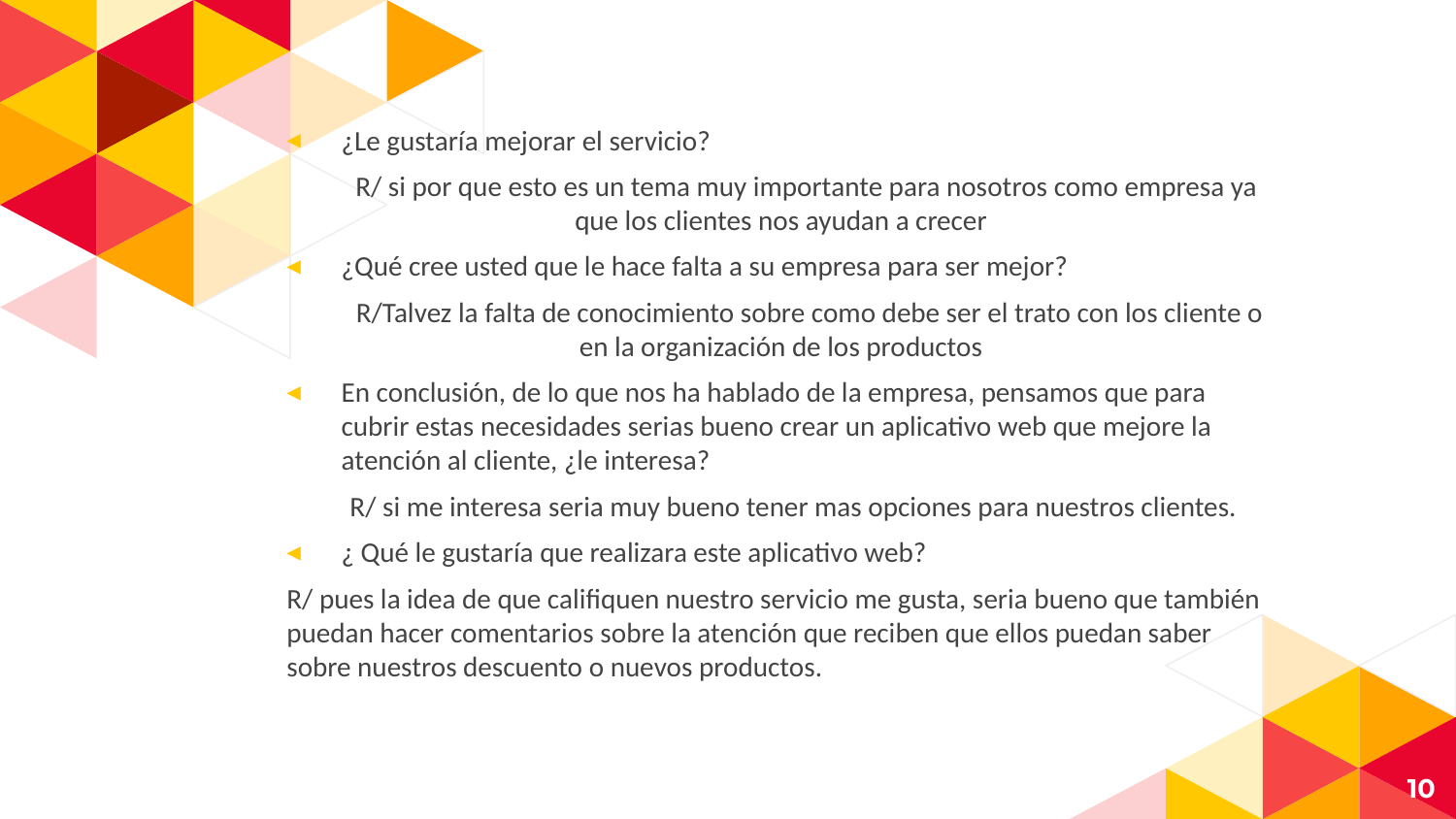

¿Le gustaría mejorar el servicio?
        R/ si por que esto es un tema muy importante para nosotros como empresa ya que los clientes nos ayudan a crecer
¿Qué cree usted que le hace falta a su empresa para ser mejor?
         R/Talvez la falta de conocimiento sobre como debe ser el trato con los cliente o en la organización de los productos
En conclusión, de lo que nos ha hablado de la empresa, pensamos que para cubrir estas necesidades serias bueno crear un aplicativo web que mejore la atención al cliente, ¿le interesa?
          R/ si me interesa seria muy bueno tener mas opciones para nuestros clientes.
¿ Qué le gustaría que realizara este aplicativo web?
R/ pues la idea de que califiquen nuestro servicio me gusta, seria bueno que también puedan hacer comentarios sobre la atención que reciben que ellos puedan saber sobre nuestros descuento o nuevos productos.
10